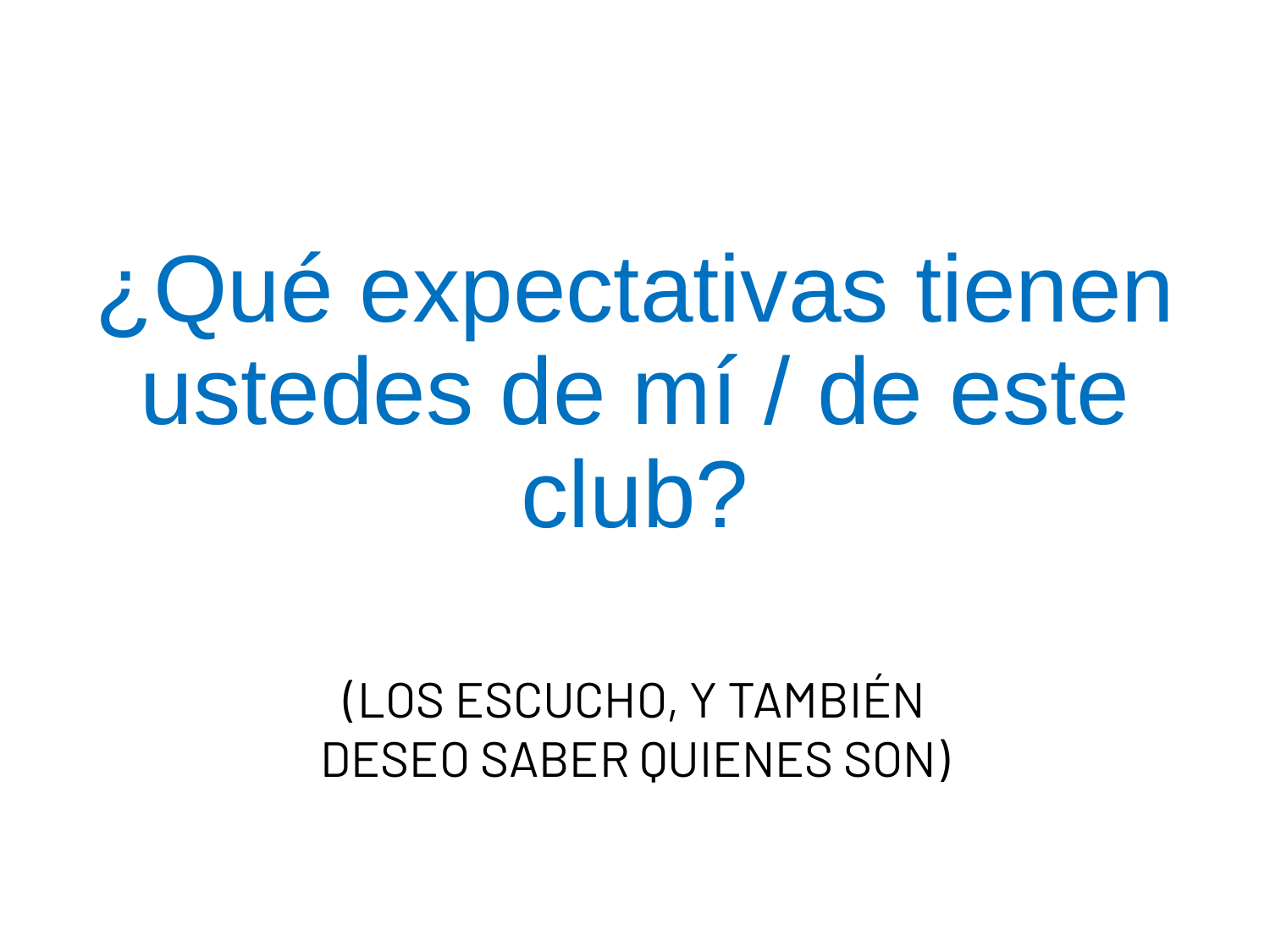

# ¿Qué expectativas tienen ustedes de mí / de este club?
(LOS ESCUCHO, Y TAMBIÉN DESEO SABER QUIENES SON)